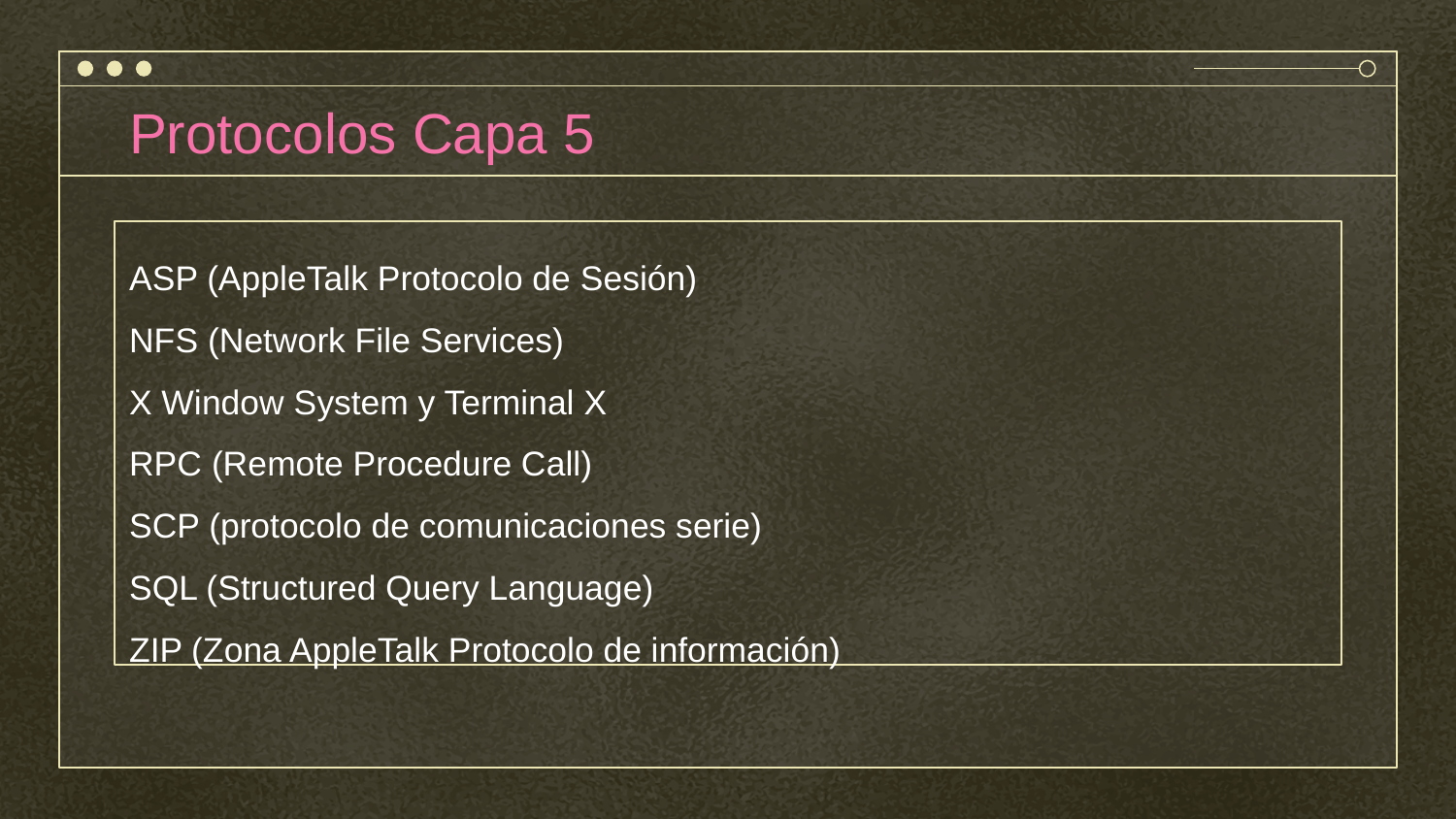

# Protocolos Capa 5
ASP (AppleTalk Protocolo de Sesión)
NFS (Network File Services)
X Window System y Terminal X
RPC (Remote Procedure Call)
SCP (protocolo de comunicaciones serie)
SQL (Structured Query Language)
ZIP (Zona AppleTalk Protocolo de información)